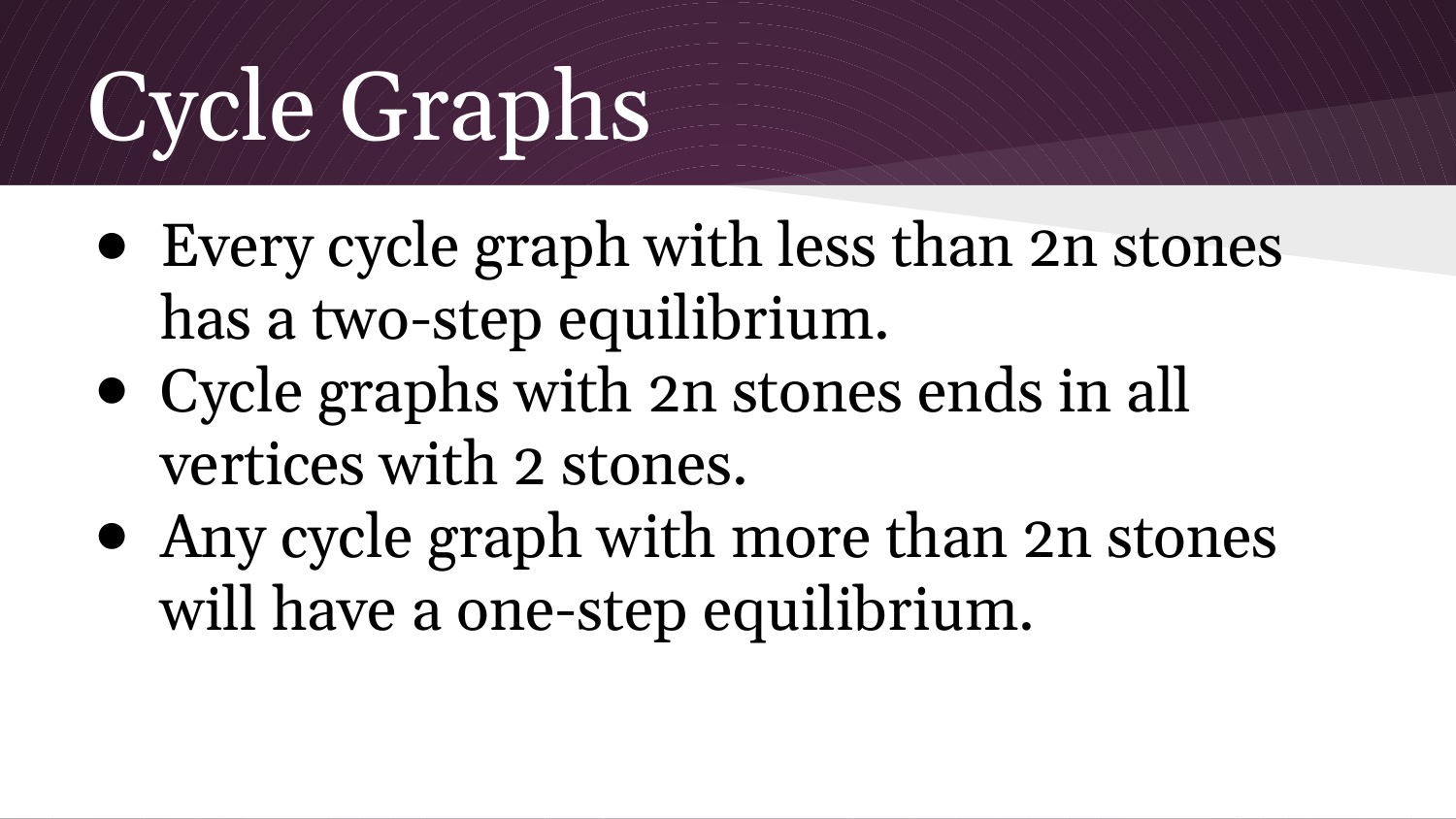

# Cycle Graphs
Every cycle graph with less than 2n stones has a two-step equilibrium.
Cycle graphs with 2n stones ends in all vertices with 2 stones.
Any cycle graph with more than 2n stones will have a one-step equilibrium.